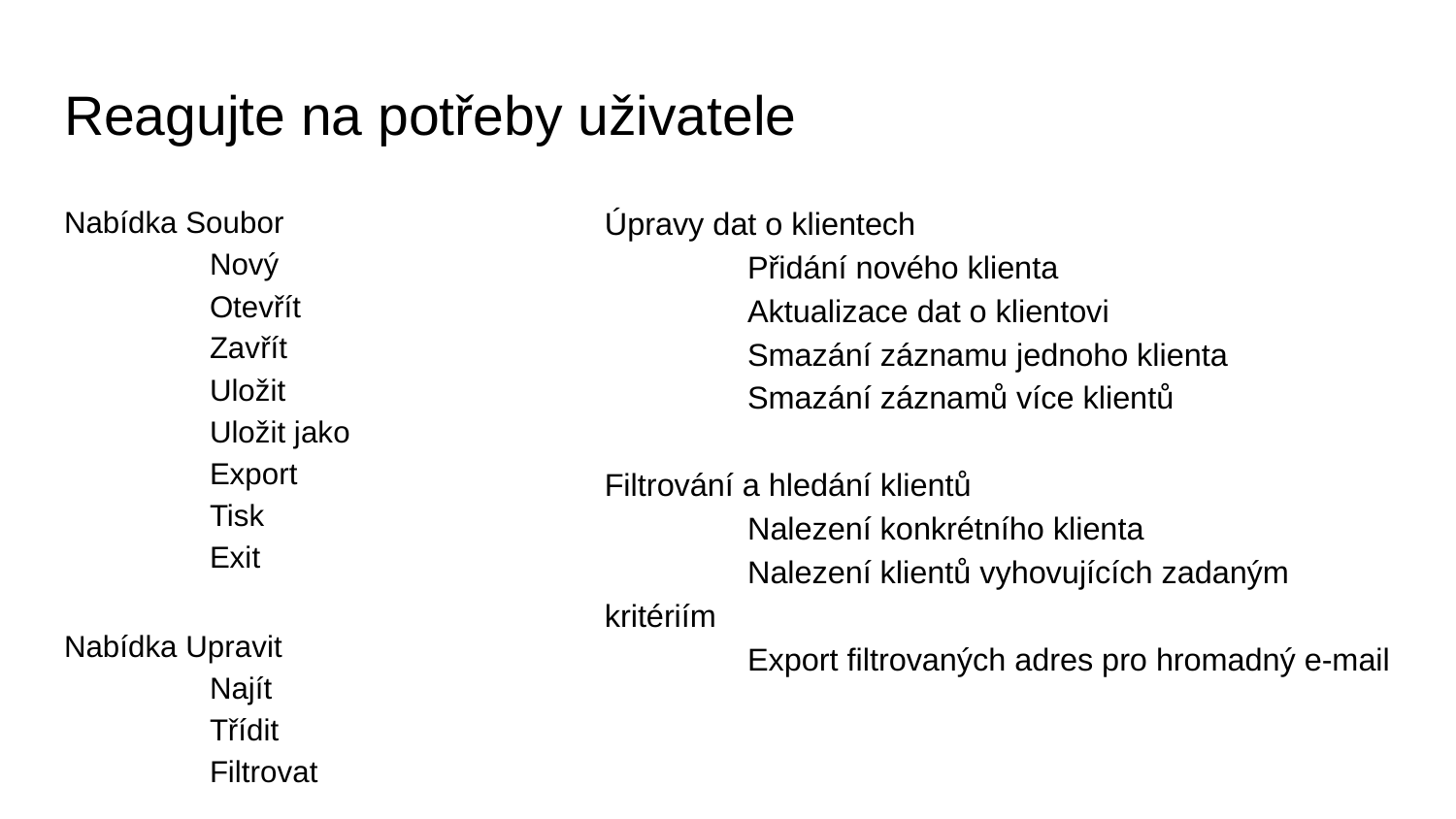

# Reagujte na potřeby uživatele
Nabídka Soubor
	Nový
	Otevřít
	Zavřít
	Uložit
	Uložit jako
	Export
	Tisk
	Exit

Nabídka Upravit
	Najít
	Třídit
	Filtrovat

Úpravy dat o klientech
	Přidání nového klienta
	Aktualizace dat o klientovi
	Smazání záznamu jednoho klienta
 	Smazání záznamů více klientů

Filtrování a hledání klientů
	Nalezení konkrétního klienta
	Nalezení klientů vyhovujících zadaným kritériím
	Export filtrovaných adres pro hromadný e-mail